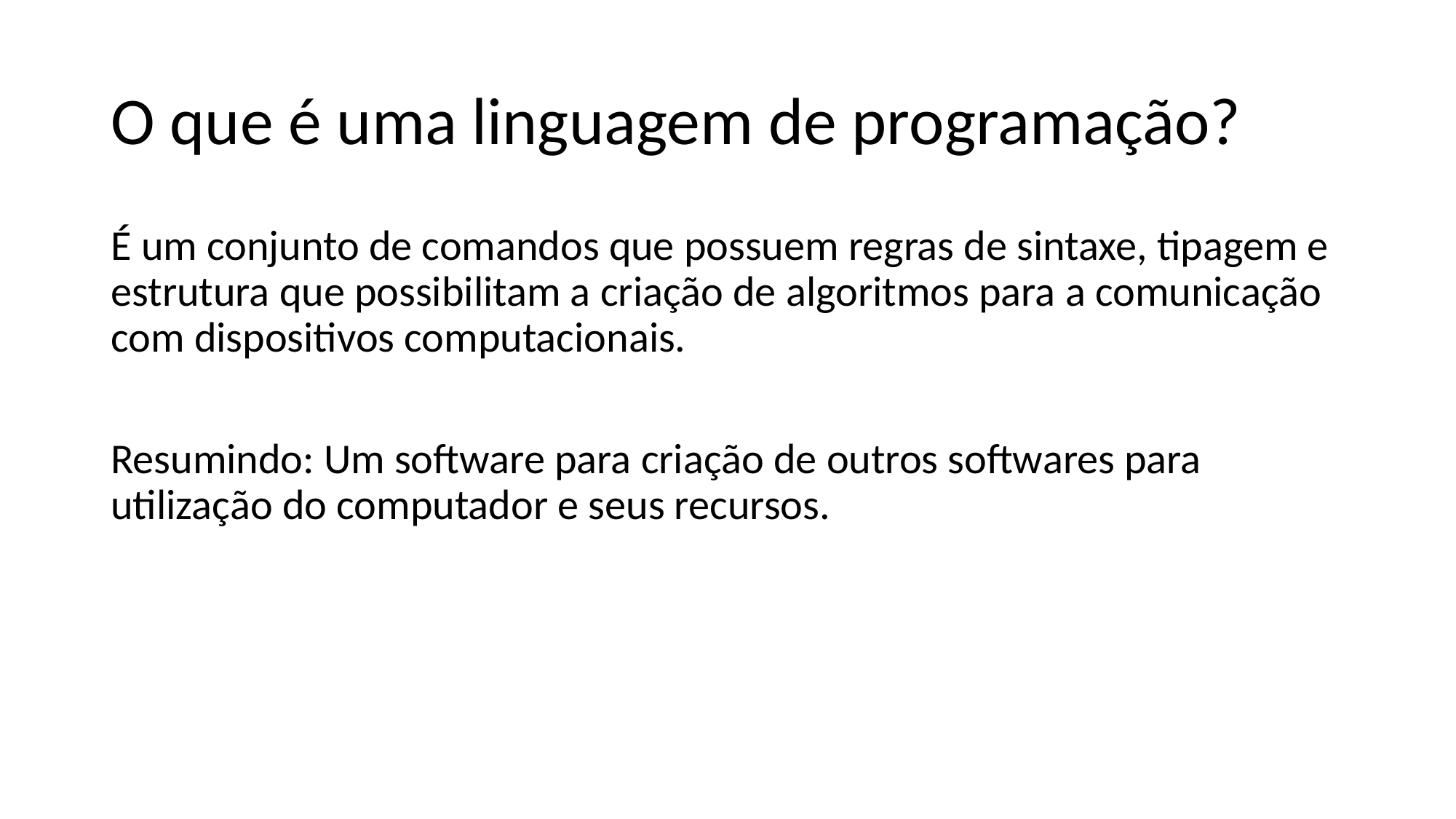

# O que é uma linguagem de programação?
É um conjunto de comandos que possuem regras de sintaxe, tipagem e estrutura que possibilitam a criação de algoritmos para a comunicação com dispositivos computacionais.

Resumindo: Um software para criação de outros softwares para utilização do computador e seus recursos.